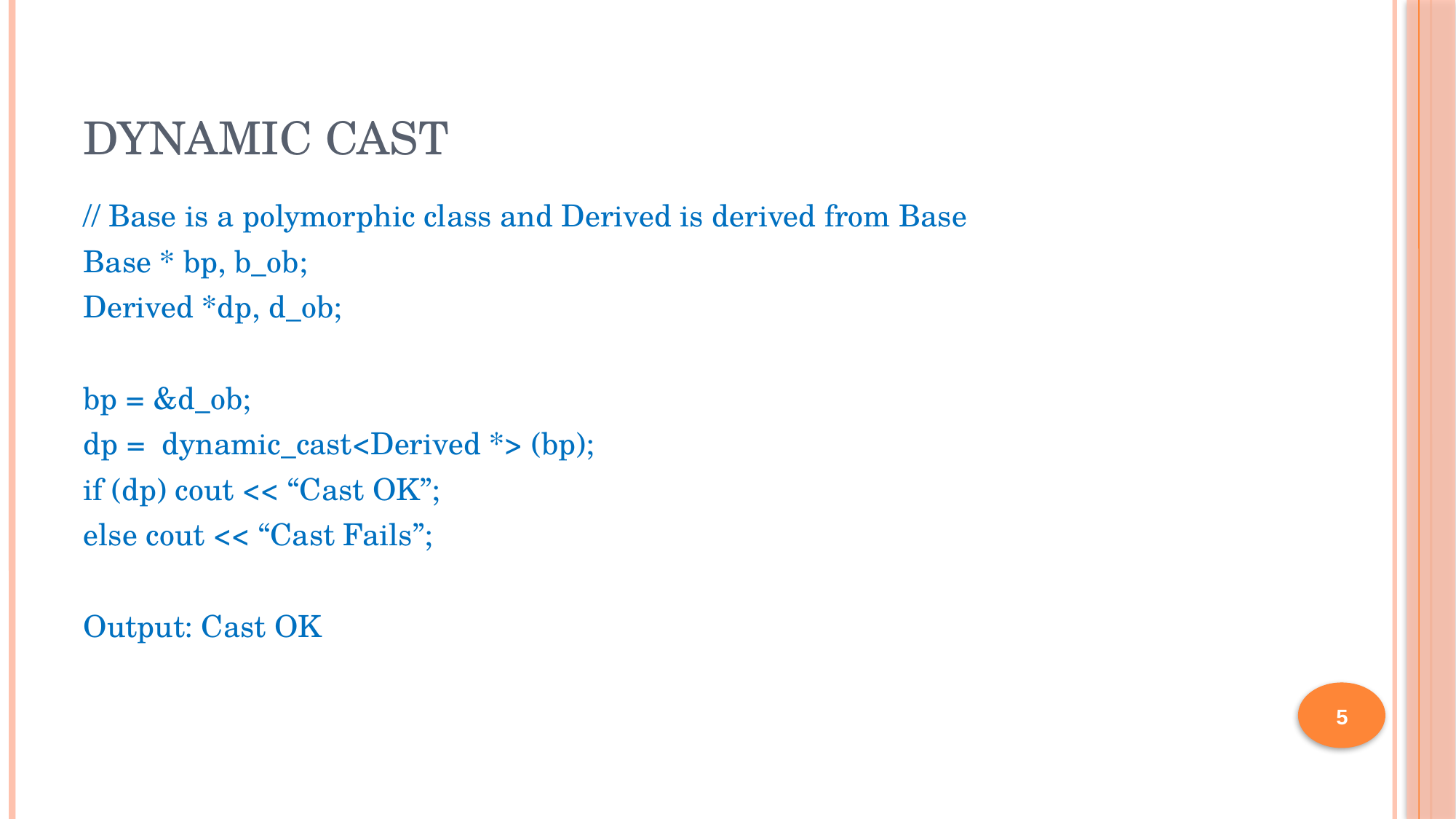

# Dynamic Cast
// Base is a polymorphic class and Derived is derived from Base
Base * bp, b_ob;
Derived *dp, d_ob;

bp = &d_ob;
dp =  dynamic_cast<Derived *> (bp);
if (dp) cout << “Cast OK”;
else cout << “Cast Fails”;

Output: Cast OK
5